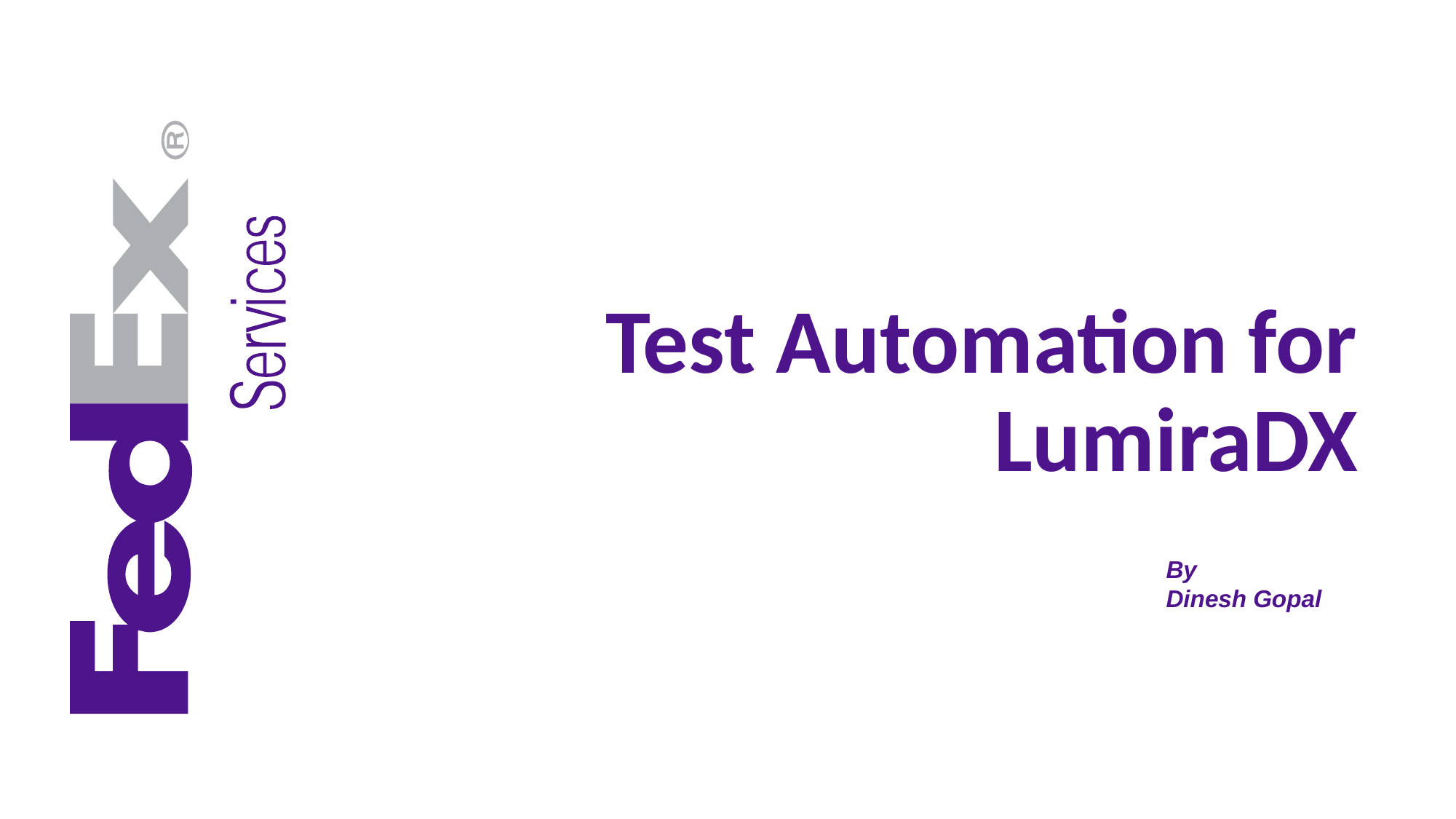

# Test Automation for LumiraDX
By
Dinesh Gopal
1